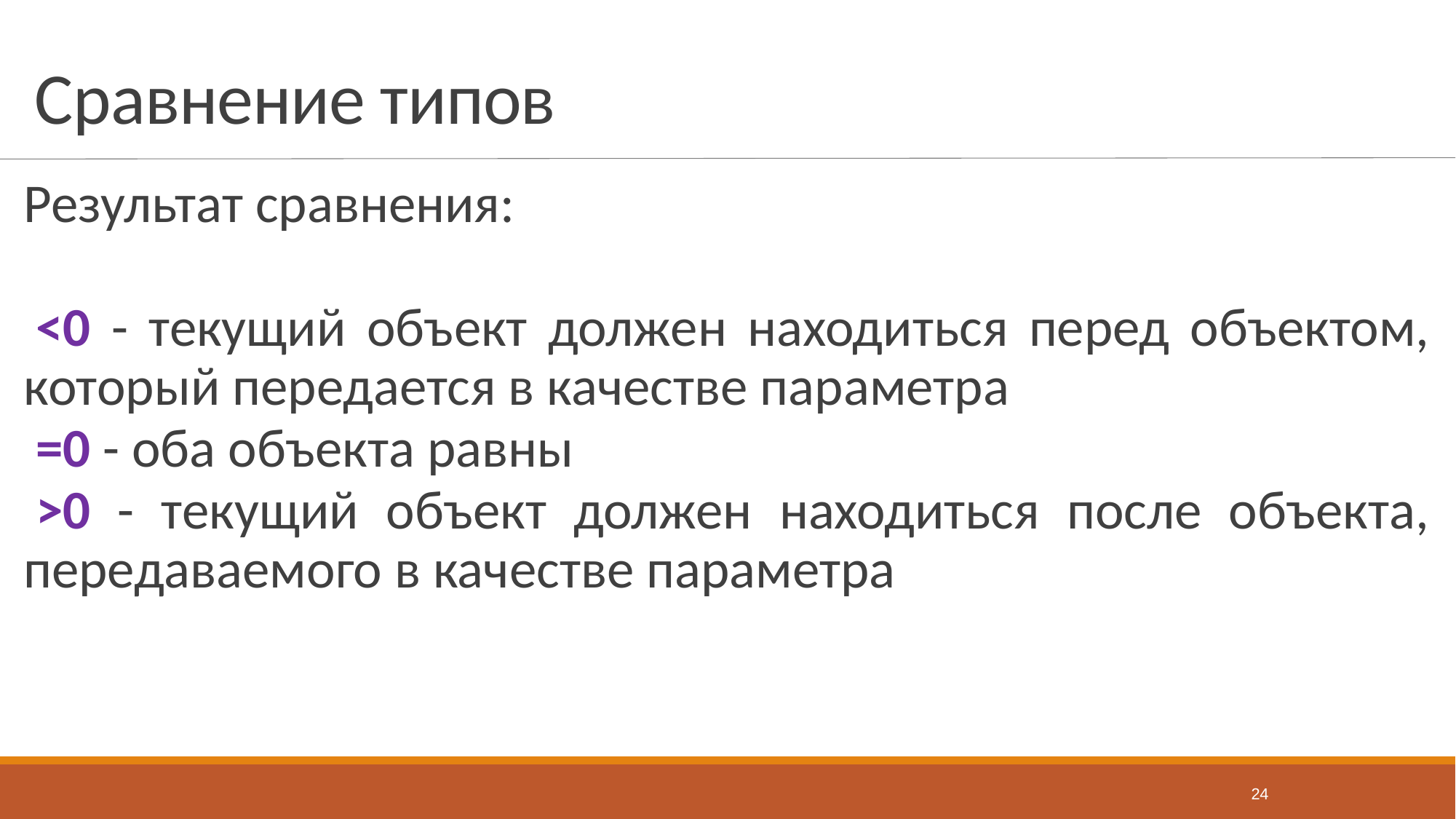

# Cравнение типов
Результат сравнения:

<0 - текущий объект должен находиться перед объектом, который передается в качестве параметра
=0 - оба объекта равны
>0 - текущий объект должен находиться после объекта, передаваемого в качестве параметра
24